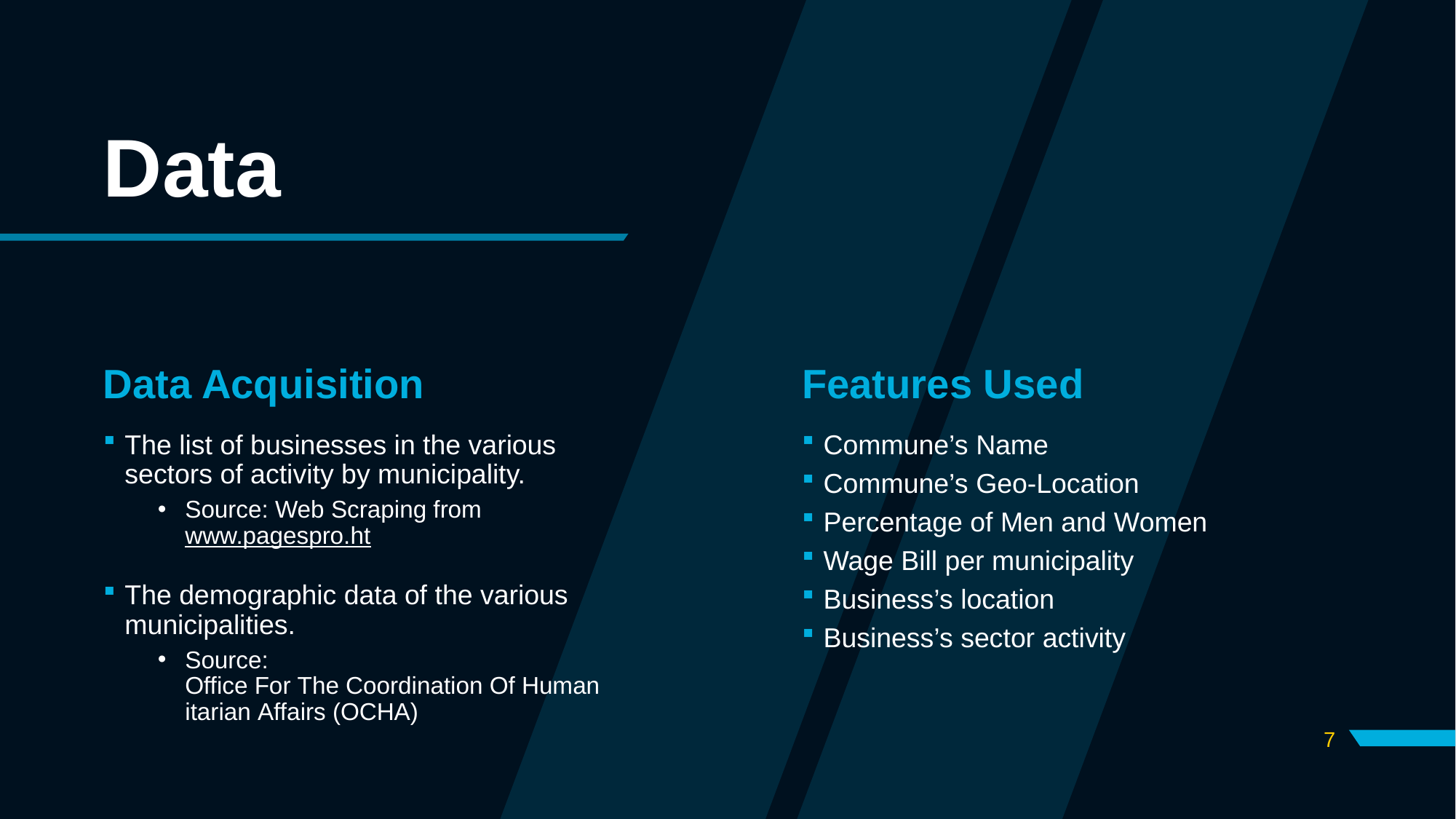

# Data
Data Acquisition
Features Used
The list of businesses in the various sectors of activity by municipality.
Source: Web Scraping from www.pagespro.ht

The demographic data of the various municipalities.
Source: Office For The Coordination Of Humanitarian Affairs (OCHA)

Commune’s Name
Commune’s Geo-Location
Percentage of Men and Women
Wage Bill per municipality
Business’s location
Business’s sector activity

7